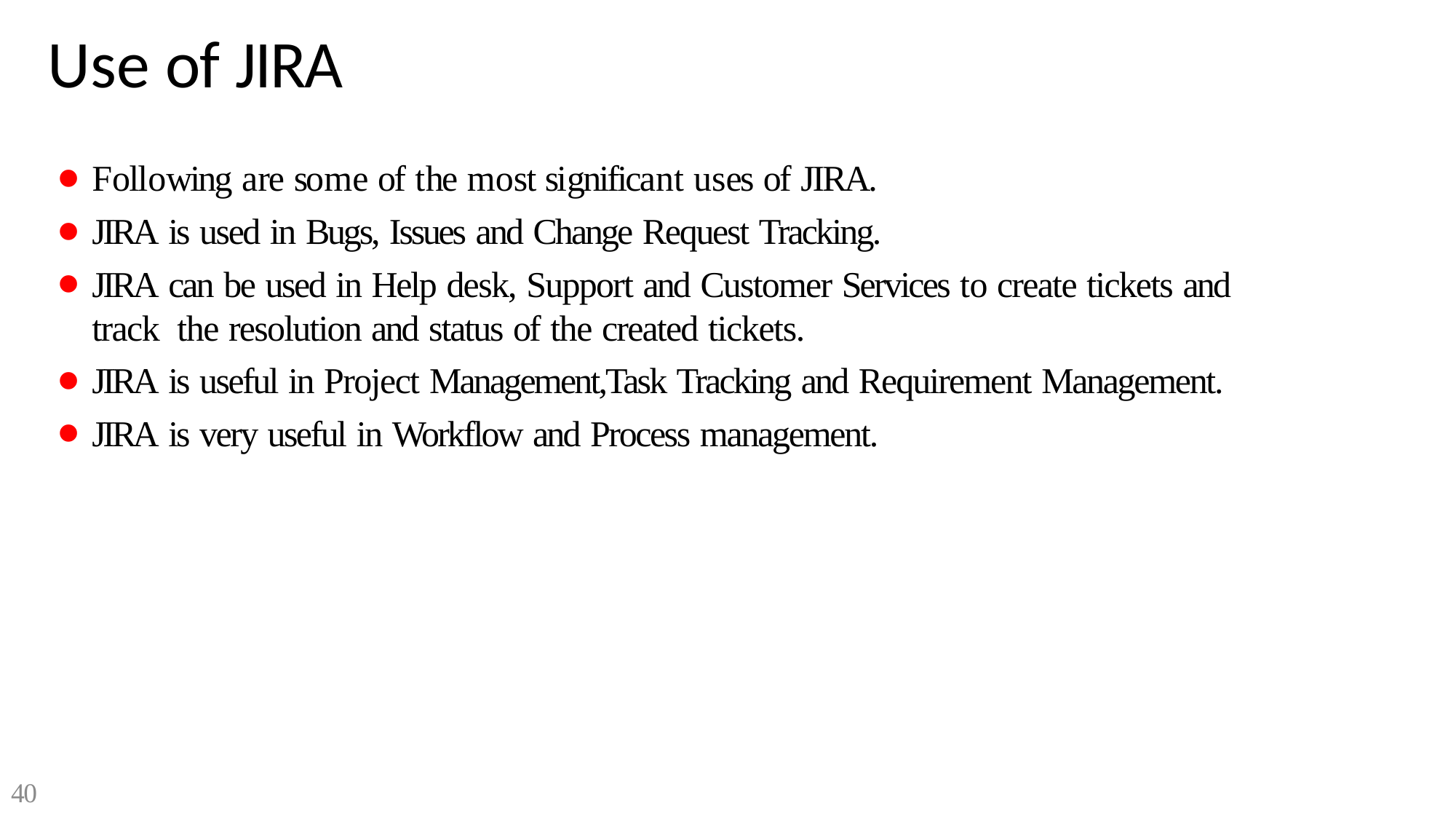

# Use of JIRA
Following are some of the most significant uses of JIRA.
JIRA is used in Bugs, Issues and Change Request Tracking.
JIRA can be used in Help desk, Support and Customer Services to create tickets and track  the resolution and status of the created tickets.
JIRA is useful in Project Management,Task Tracking and Requirement Management.
JIRA is very useful in Workflow and Process management.
40